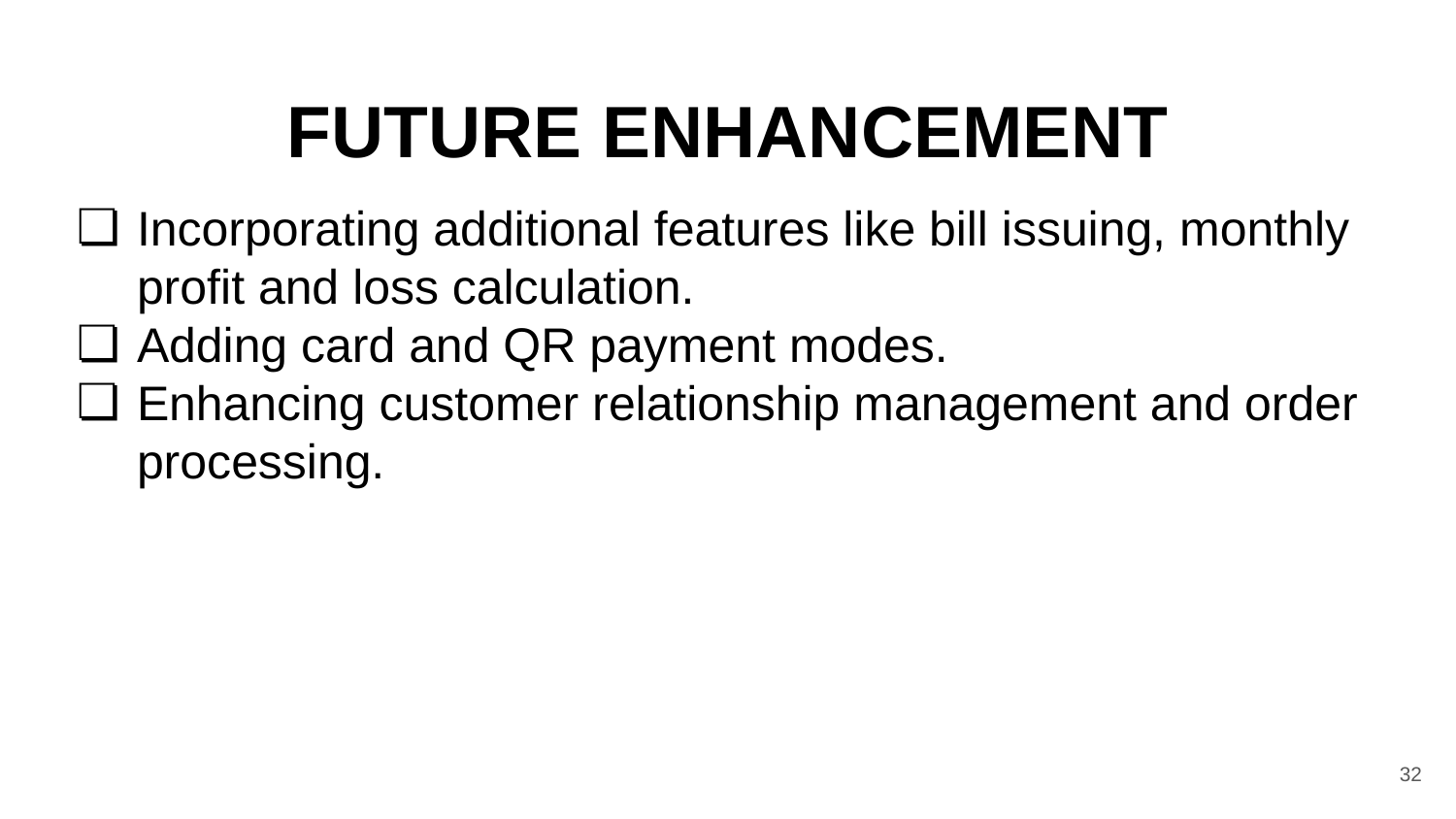

# FUTURE ENHANCEMENT
Incorporating additional features like bill issuing, monthly profit and loss calculation.
Adding card and QR payment modes.
Enhancing customer relationship management and order processing.
32